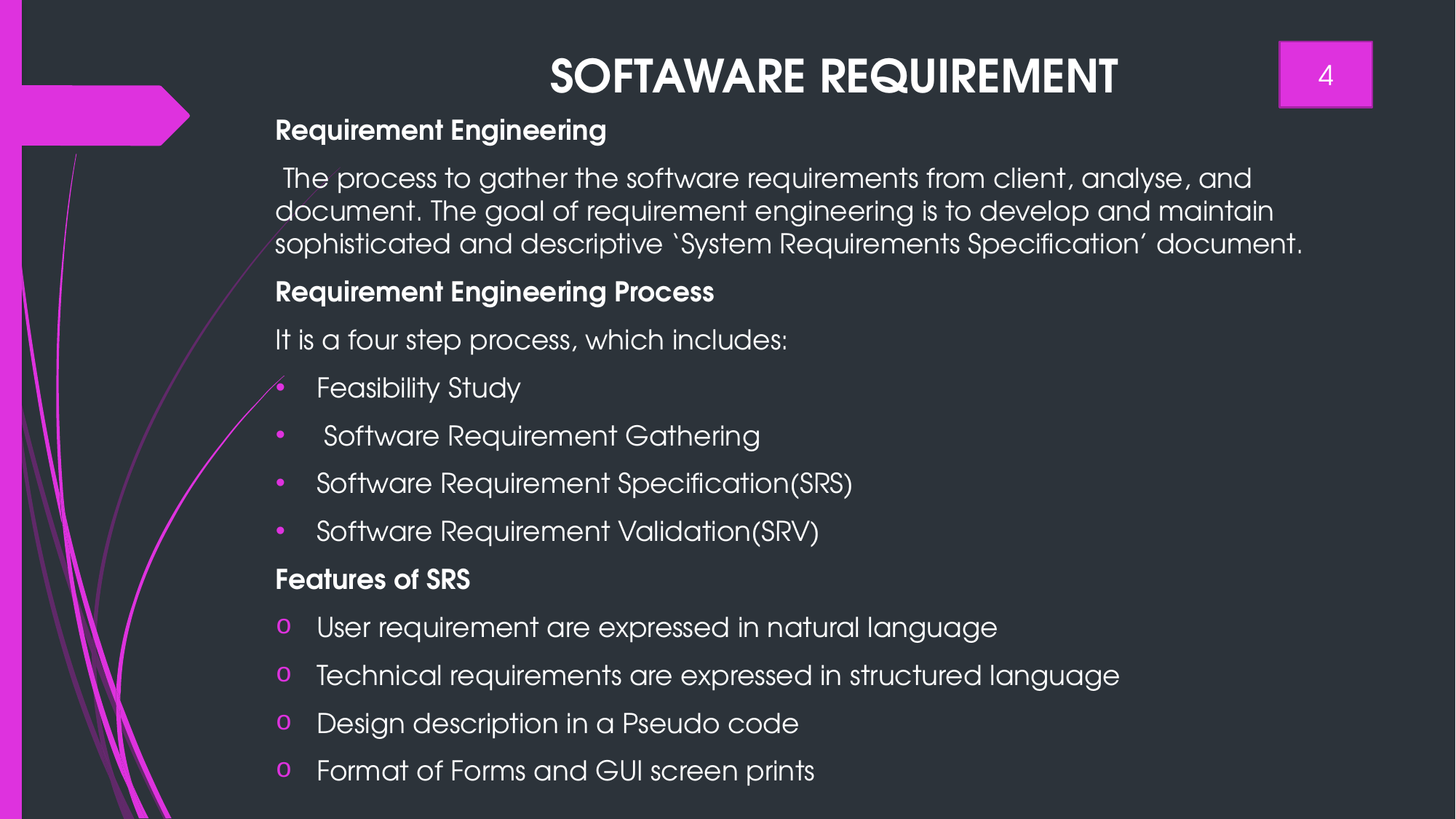

# SOFTAWARE REQUIREMENT
4
Requirement Engineering
 The process to gather the software requirements from client, analyse, and document. The goal of requirement engineering is to develop and maintain sophisticated and descriptive ‘System Requirements Specification’ document.
Requirement Engineering Process
It is a four step process, which includes:
Feasibility Study
 Software Requirement Gathering
Software Requirement Specification(SRS)
Software Requirement Validation(SRV)
Features of SRS
User requirement are expressed in natural language
Technical requirements are expressed in structured language
Design description in a Pseudo code
Format of Forms and GUI screen prints